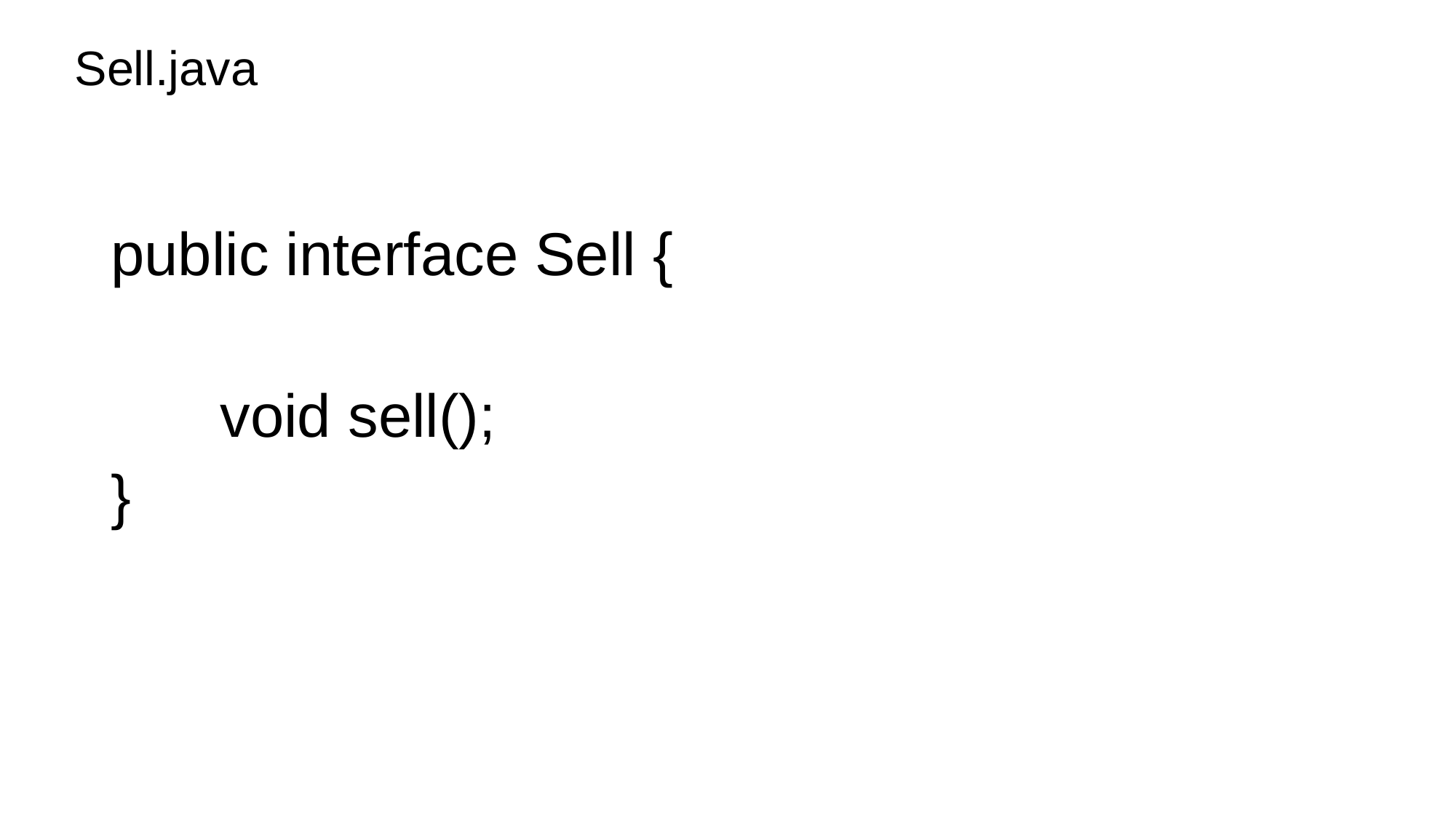

# Sell.java
public interface Sell {

	void sell();
}